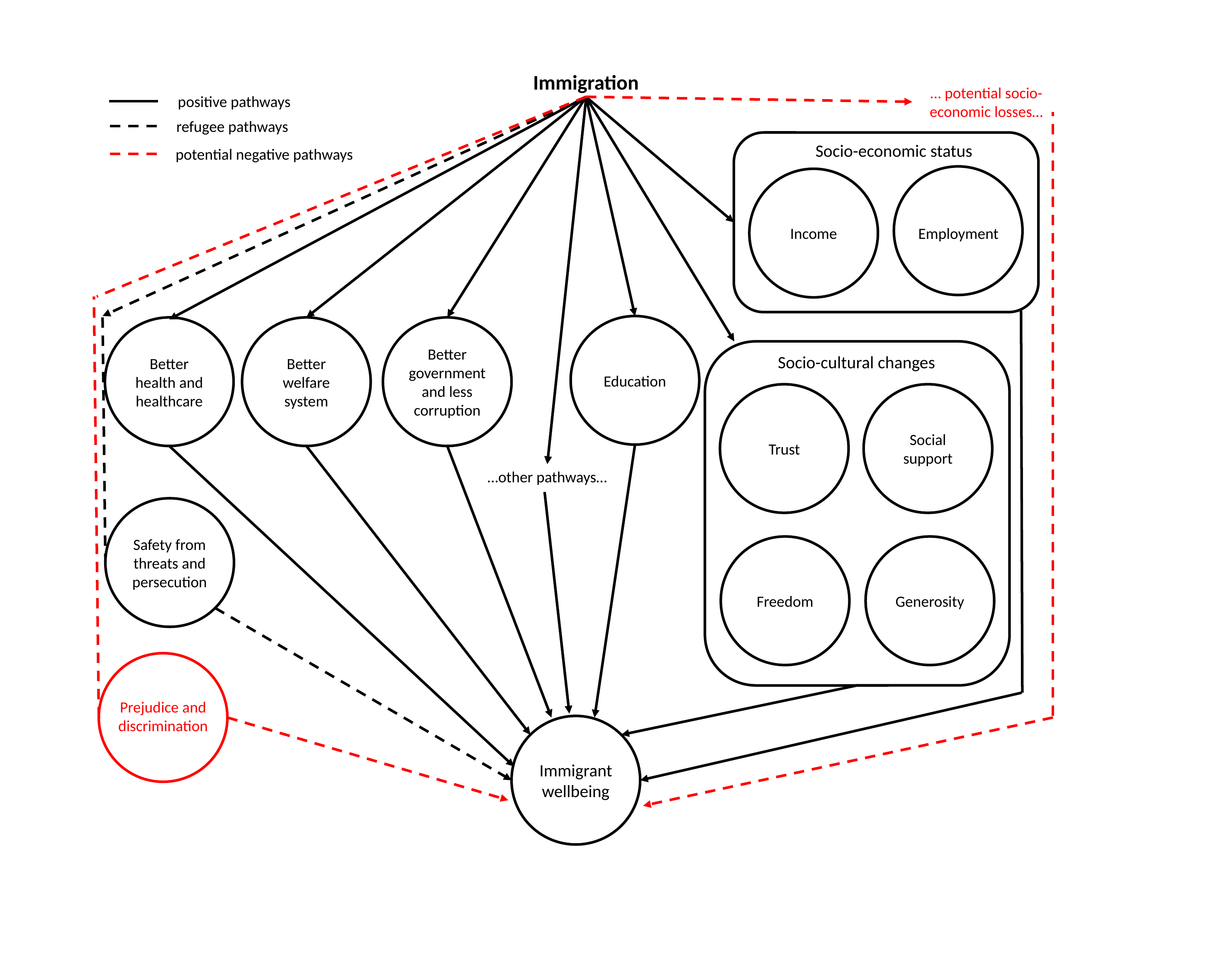

Immigration
… potential socio-economic losses…
positive pathways
refugee pathways
potential negative pathways

Socio-economic status

Income
Education
Better health and healthcare
Better welfare system
Better government and less corruption

Socio-cultural changes
Trust
Social support
Freedom
Generosity
…other pathways…
Safety from threats and persecution

Immigrant wellbeing
Employment
Prejudice and discrimination